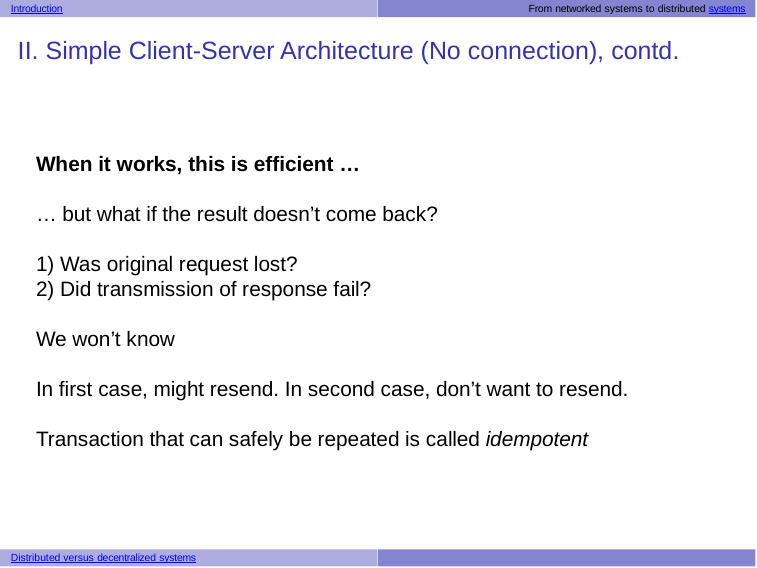

Introduction	From networked systems to distributed systems
# II. Simple Client-Server Architecture (No connection), contd.
When it works, this is efficient …

… but what if the result doesn’t come back?
1) Was original request lost?
2) Did transmission of response fail?
We won’t know

In first case, might resend. In second case, don’t want to resend.

Transaction that can safely be repeated is called idempotent

Distributed versus decentralized systems